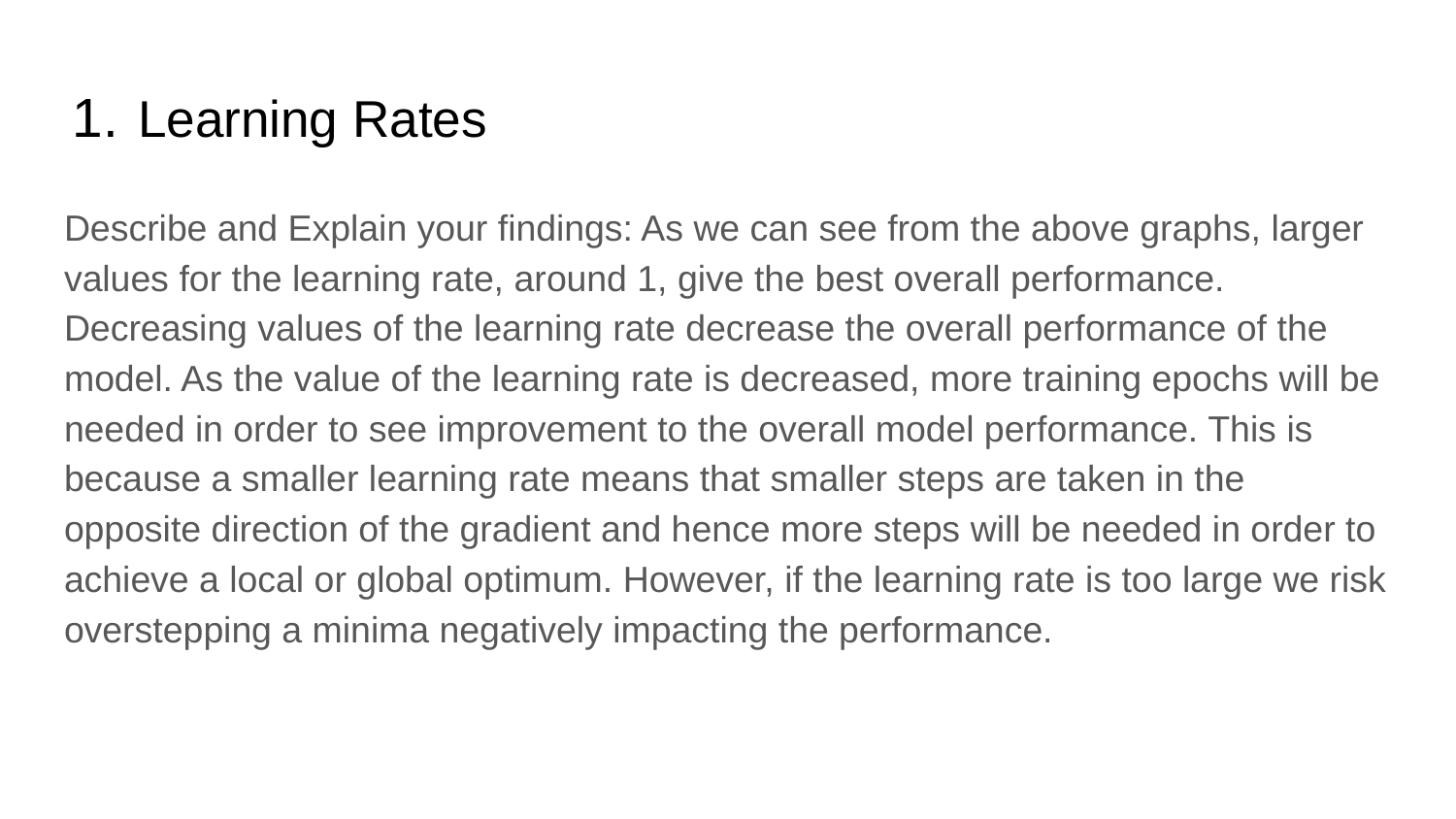

# Learning Rates
Describe and Explain your findings: As we can see from the above graphs, larger values for the learning rate, around 1, give the best overall performance. Decreasing values of the learning rate decrease the overall performance of the model. As the value of the learning rate is decreased, more training epochs will be needed in order to see improvement to the overall model performance. This is because a smaller learning rate means that smaller steps are taken in the opposite direction of the gradient and hence more steps will be needed in order to achieve a local or global optimum. However, if the learning rate is too large we risk overstepping a minima negatively impacting the performance.